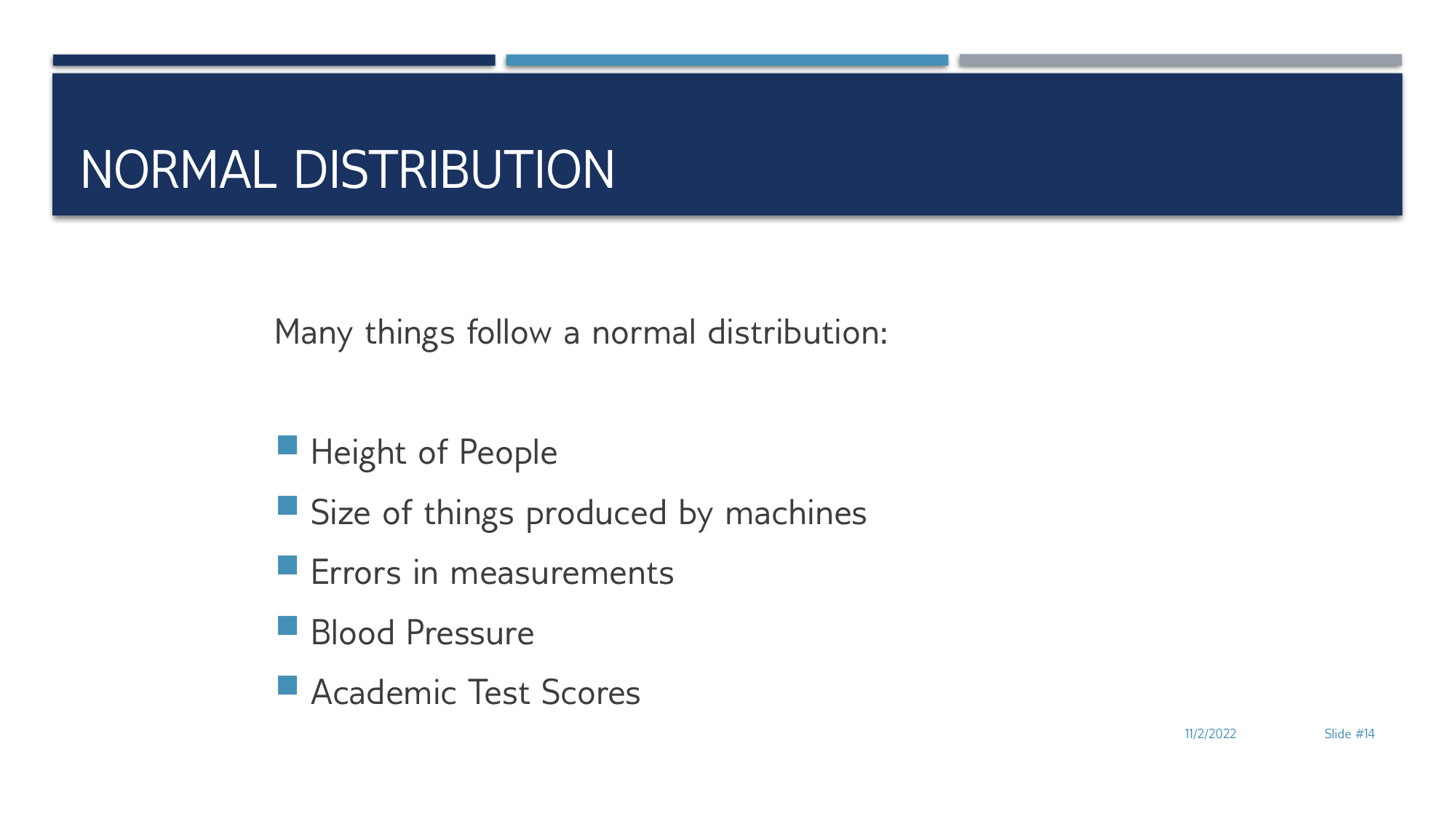

# Normal Distribution
Many things follow a normal distribution:

Height of People
Size of things produced by machines
Errors in measurements
Blood Pressure
Academic Test Scores
11/2/2022
Slide #14